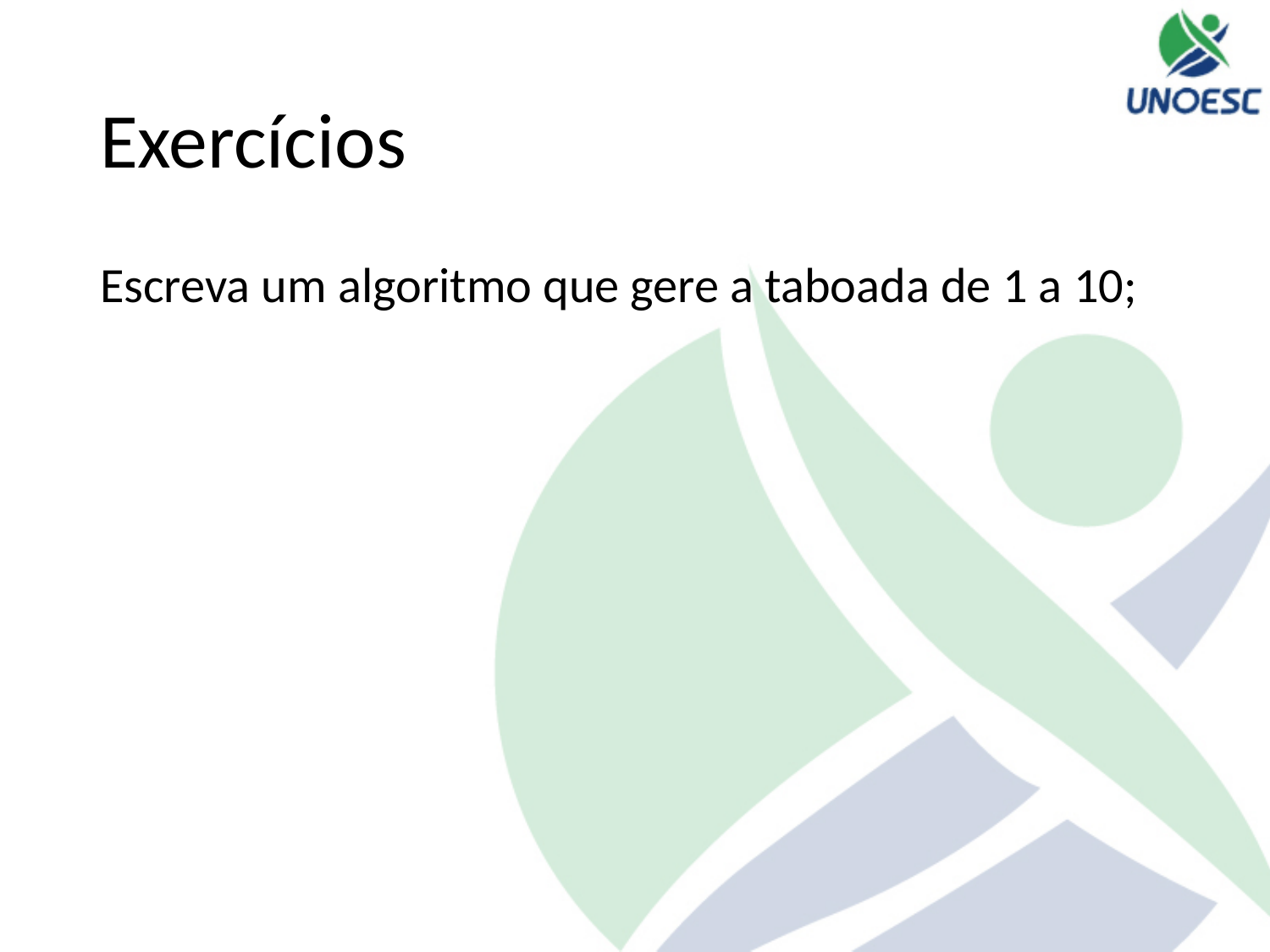

# Exercícios
Escreva um algoritmo que gere a taboada de 1 a 10;